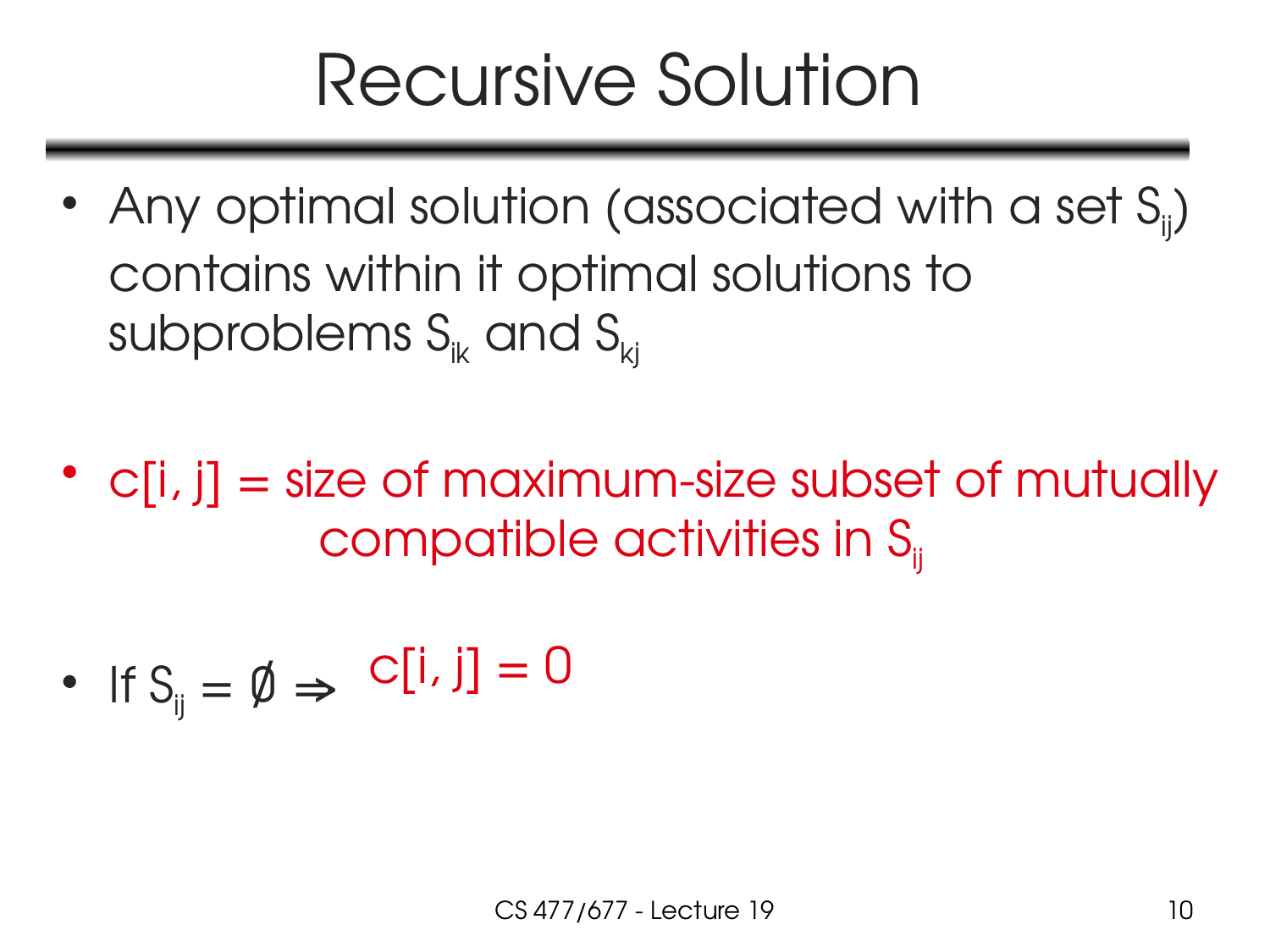

# Recursive Solution
Any optimal solution (associated with a set Sij) contains within it optimal solutions to subproblems Sik and Skj

c[i, j] = size of maximum-size subset of mutually 	      compatible activities in Sij

If Sij = ∅ ⇒
c[i, j] = 0
CS 477/677 - Lecture 19
10